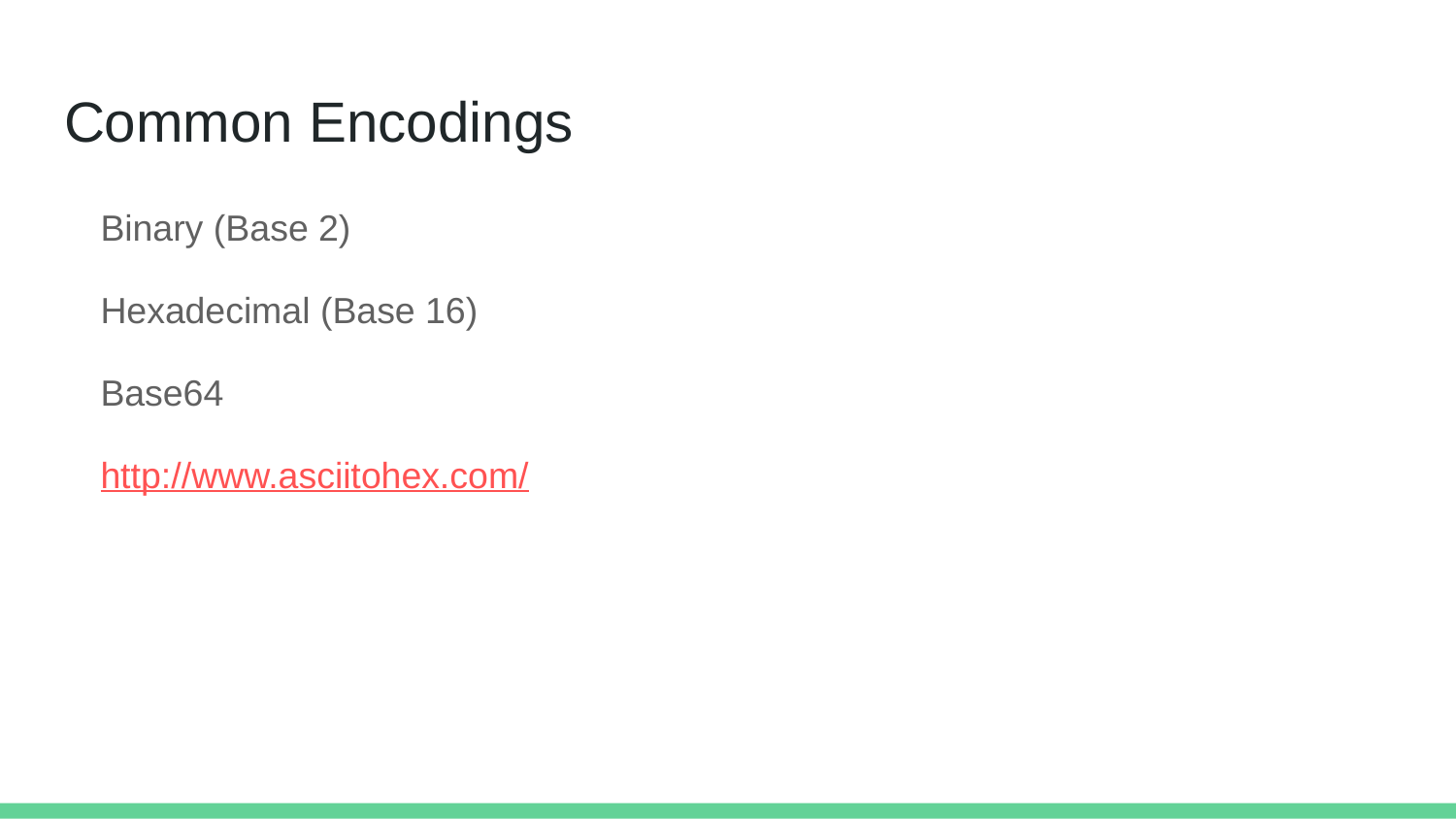

# Common Encodings
Binary (Base 2)
Hexadecimal (Base 16)
Base64
http://www.asciitohex.com/